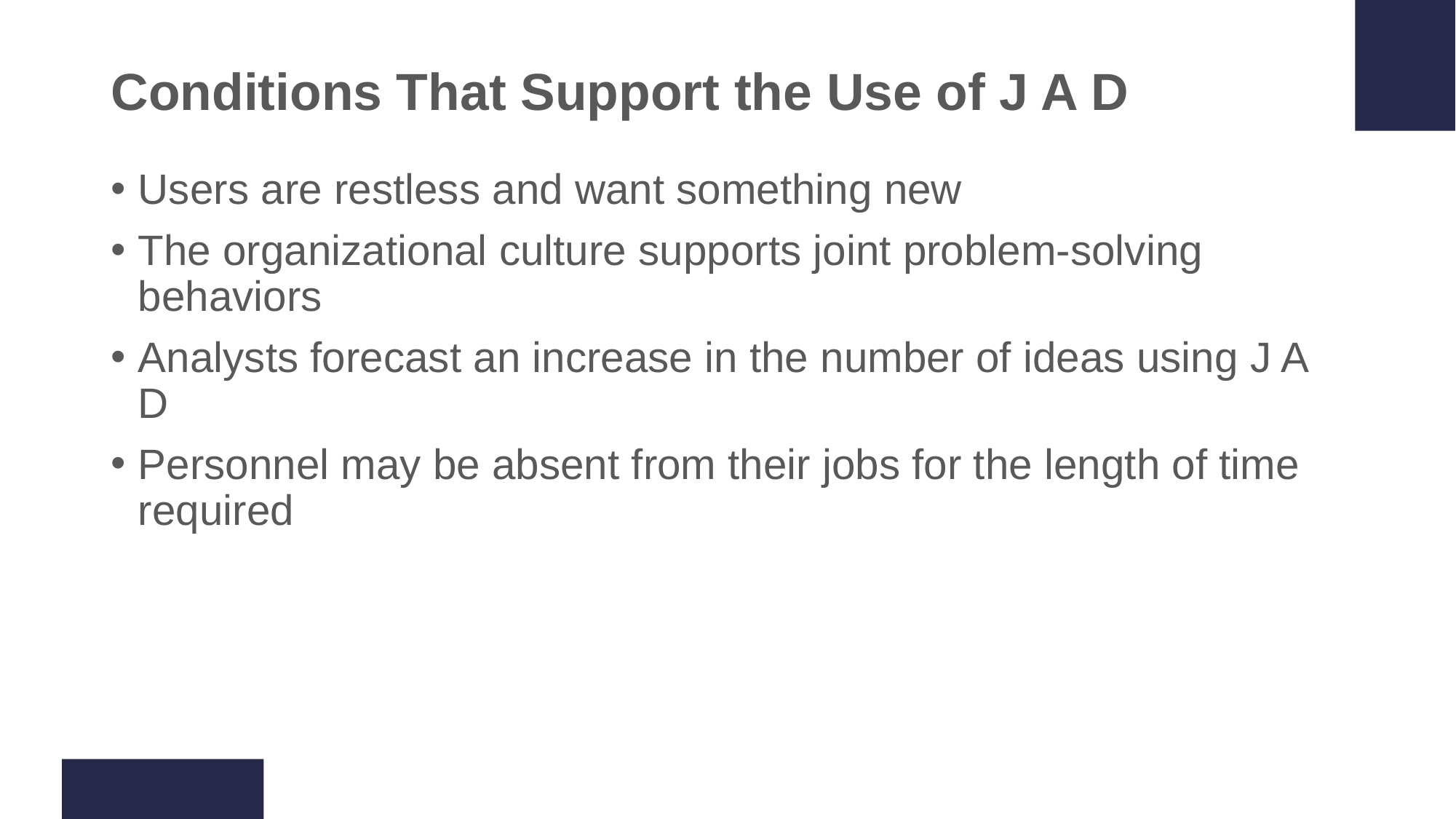

# Conditions That Support the Use of J A D
Users are restless and want something new
The organizational culture supports joint problem-solving behaviors
Analysts forecast an increase in the number of ideas using J A D
Personnel may be absent from their jobs for the length of time required